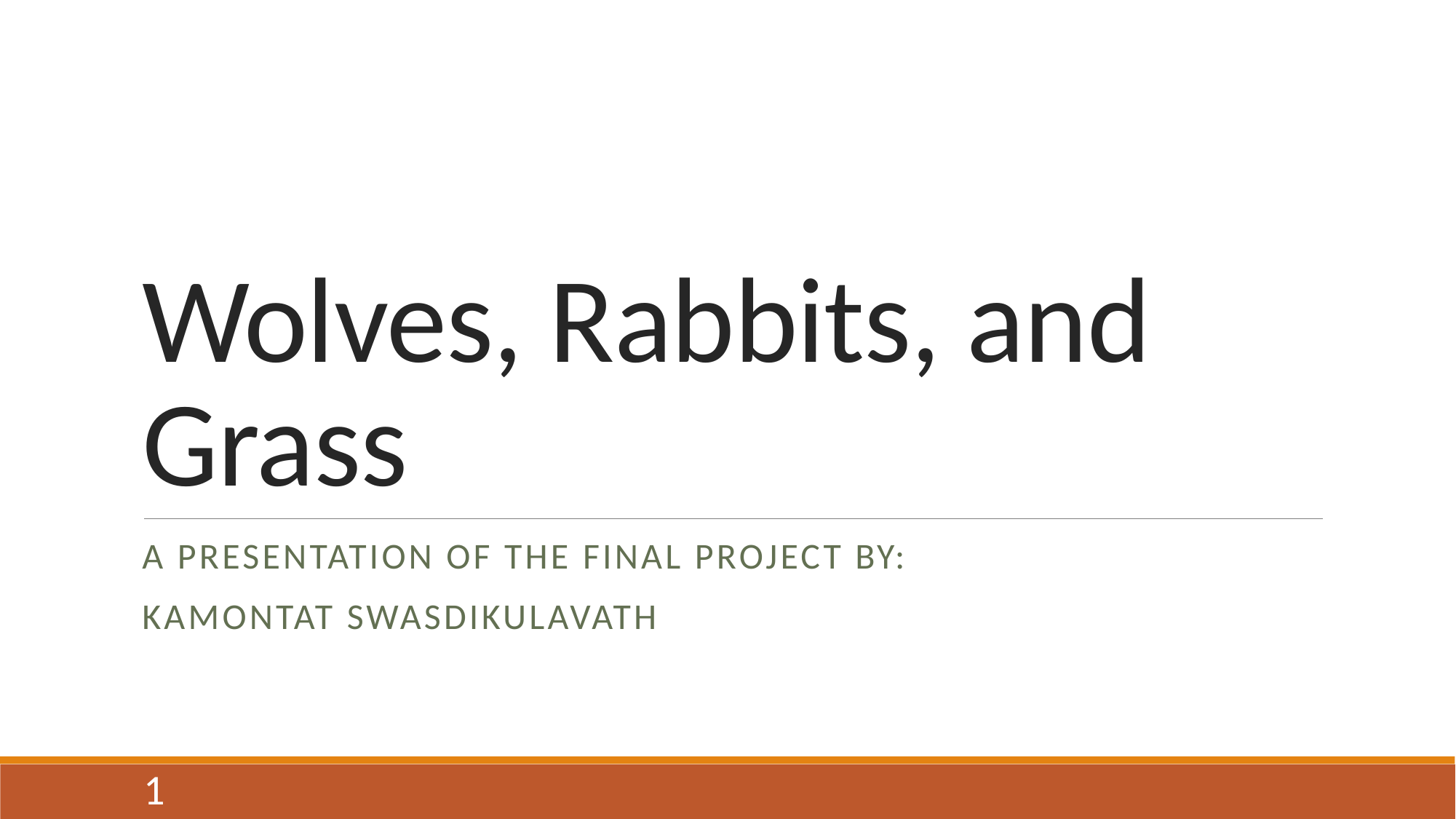

# Wolves, Rabbits, and Grass
A presentation of the final project by:
Kamontat Swasdikulavath
1